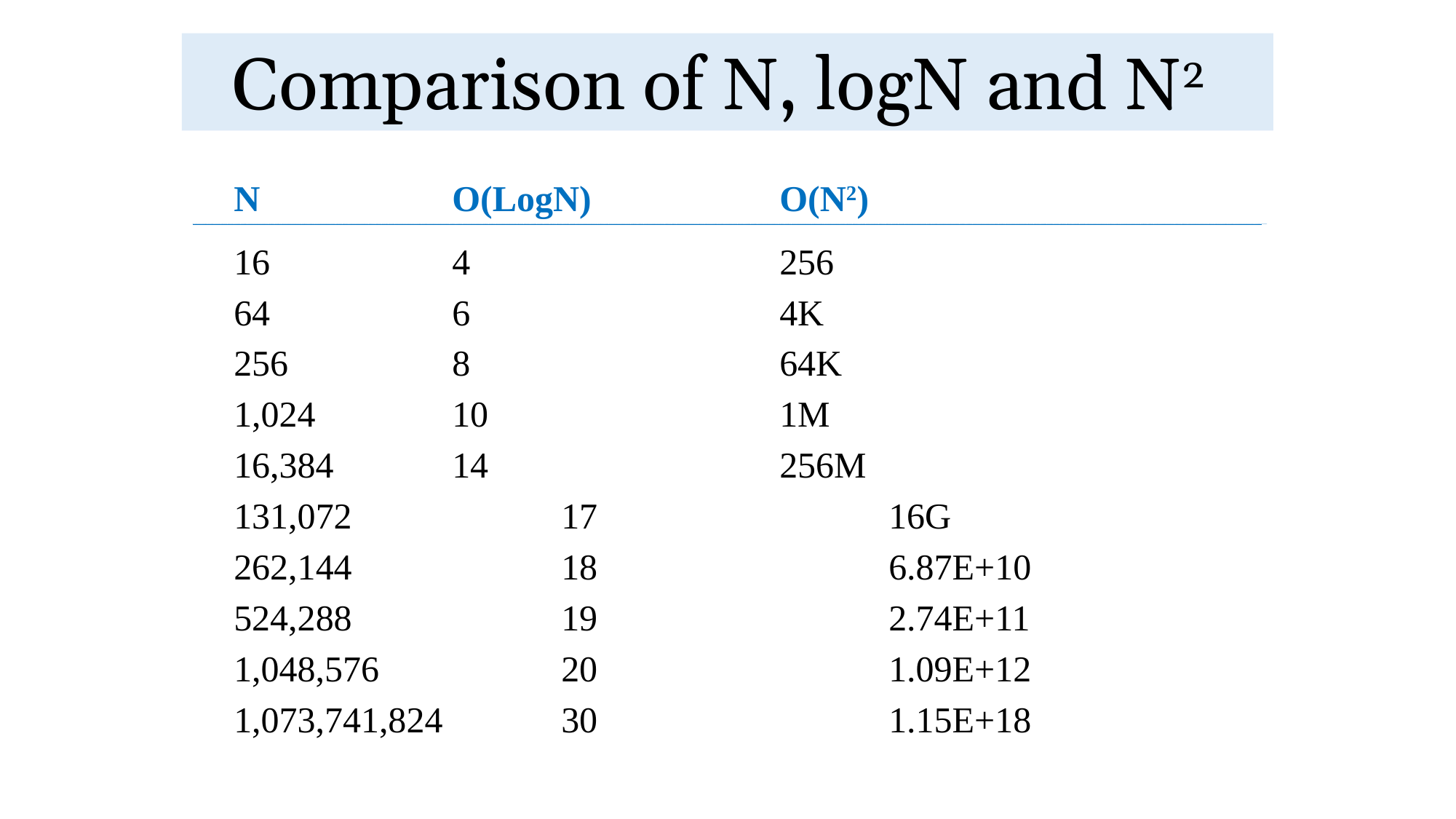

# Comparison of N, logN and N2
	N		O(LogN)		O(N2)
_______________________________________________________________________________________________________________________________________________________________________________________________________________________________________________________________________________________________________________________________________________________________________________________________________________________________________________________________________________________________________________________________________________________________________________________________________________________________________________________________________________________________-_____
	16		4			256
	64		6			4K
	256		8			64K
	1,024		10			1M
	16,384		14			256M
	131,072		17			16G
	262,144		18			6.87E+10
	524,288 		19			2.74E+11
	1,048,576 		20			1.09E+12
	1,073,741,824 	30	 		1.15E+18